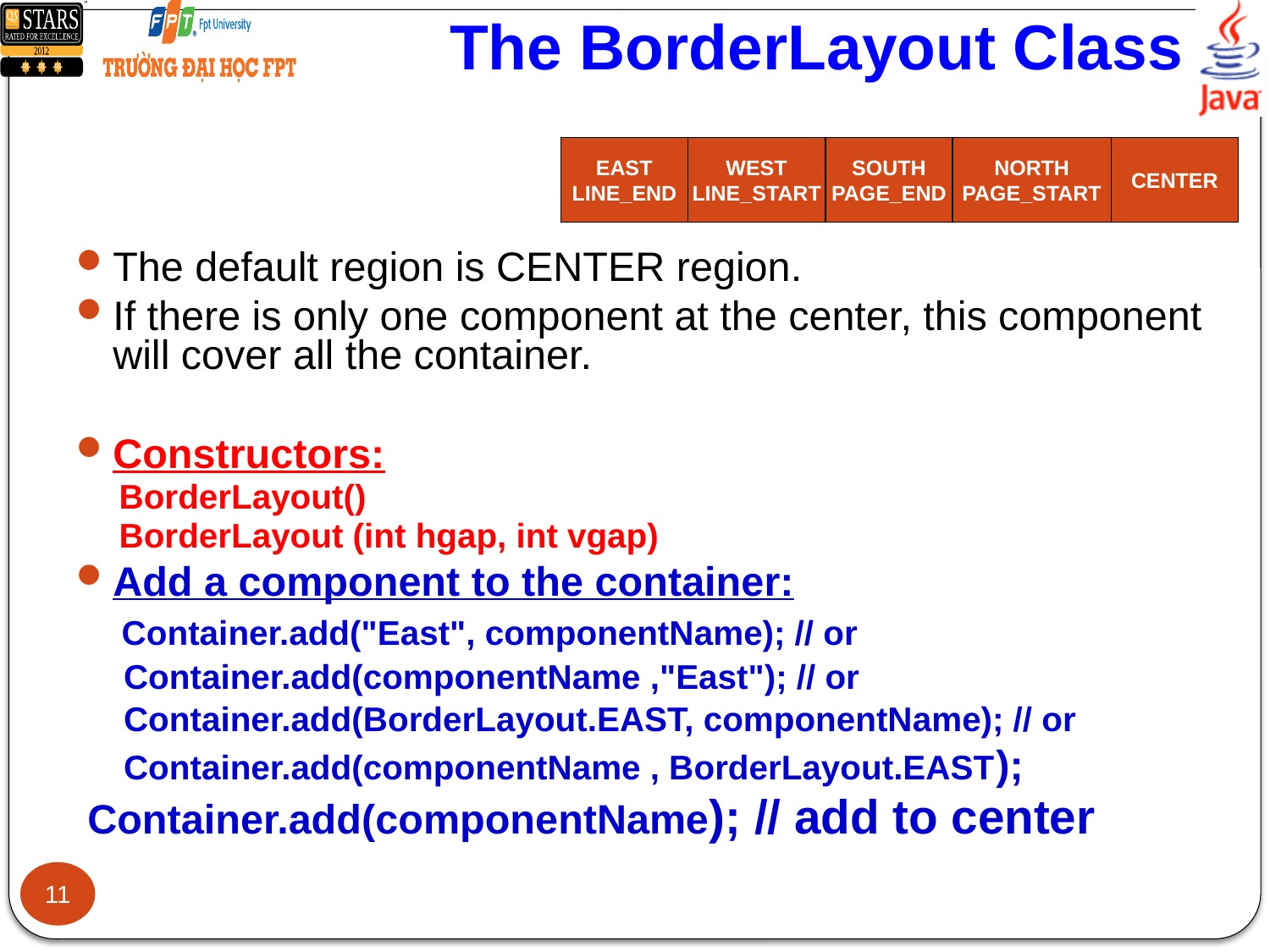

# The BorderLayout Class
EAST
LINE_END
WEST
LINE_START
SOUTH
PAGE_END
NORTH
PAGE_START
CENTER
The default region is CENTER region.
If there is only one component at the center, this component will cover all the container.

Constructors:
BorderLayout()
BorderLayout (int hgap, int vgap)
Add a component to the container:
    Container.add("East", componentName); // or
     Container.add(componentName ,"East"); // or
     Container.add(BorderLayout.EAST, componentName); // or
     Container.add(componentName , BorderLayout.EAST);
 Container.add(componentName); // add to center
11